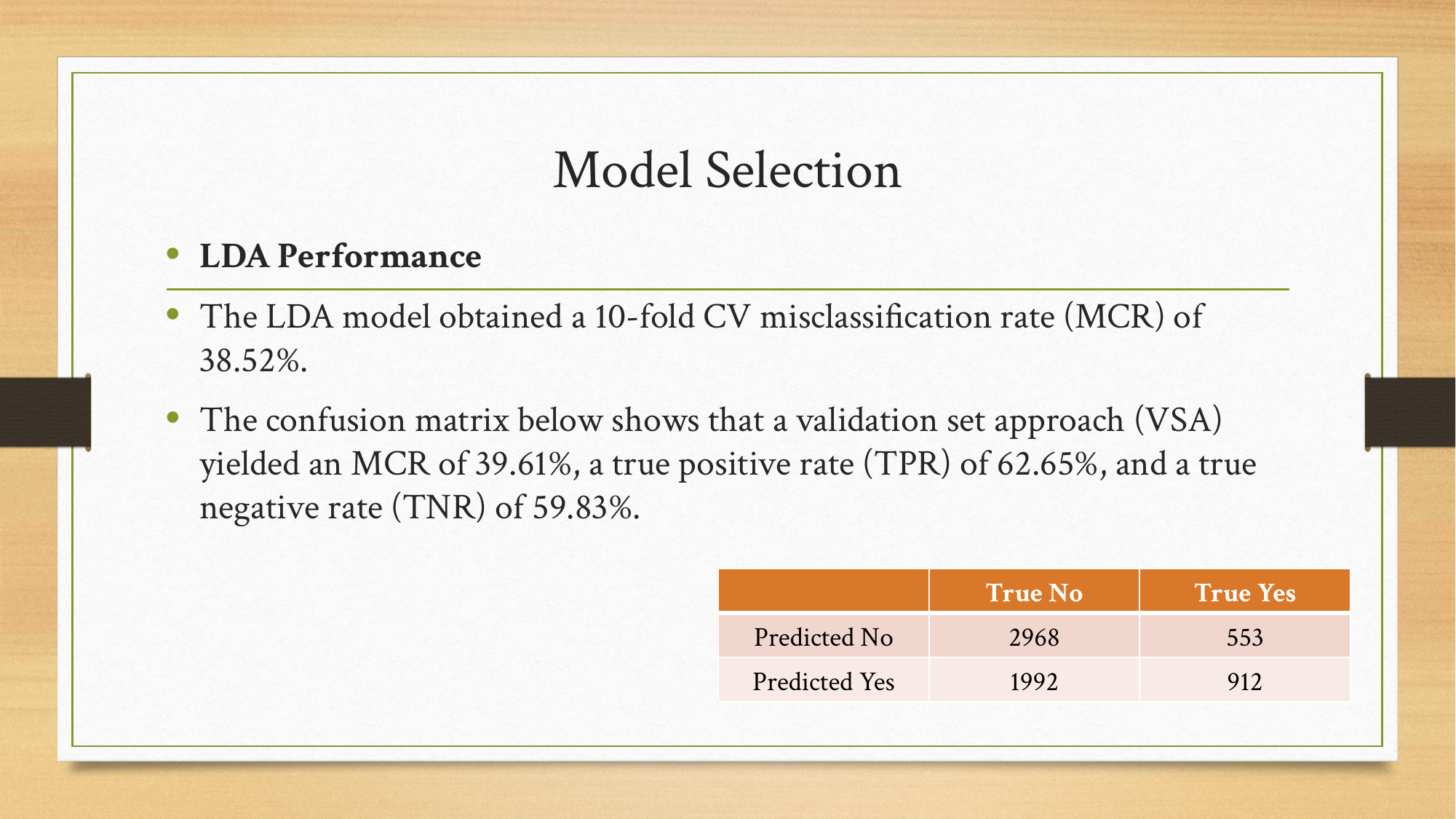

# Model Selection
LDA Performance
The LDA model obtained a 10-fold CV misclassification rate (MCR) of 38.52%.
The confusion matrix below shows that a validation set approach (VSA) yielded an MCR of 39.61%, a true positive rate (TPR) of 62.65%, and a true negative rate (TNR) of 59.83%.

|  | True No | True Yes |
| --- | --- | --- |
| Predicted No | 2968 | 553 |
| Predicted Yes | 1992 | 912 |